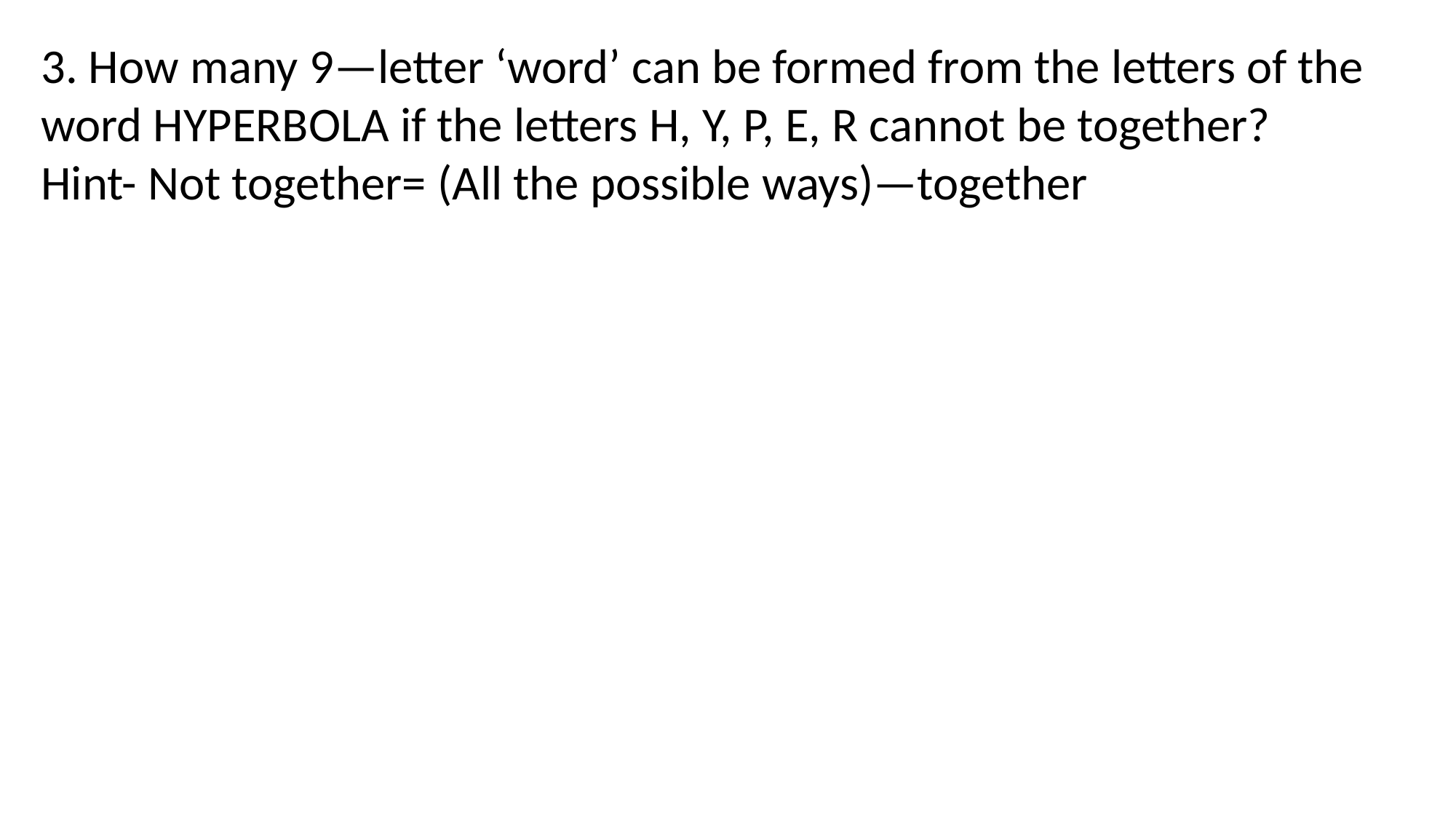

3. How many 9—letter ‘word’ can be formed from the letters of the word HYPERBOLA if the letters H, Y, P, E, R cannot be together?
Hint- Not together= (All the possible ways)—together